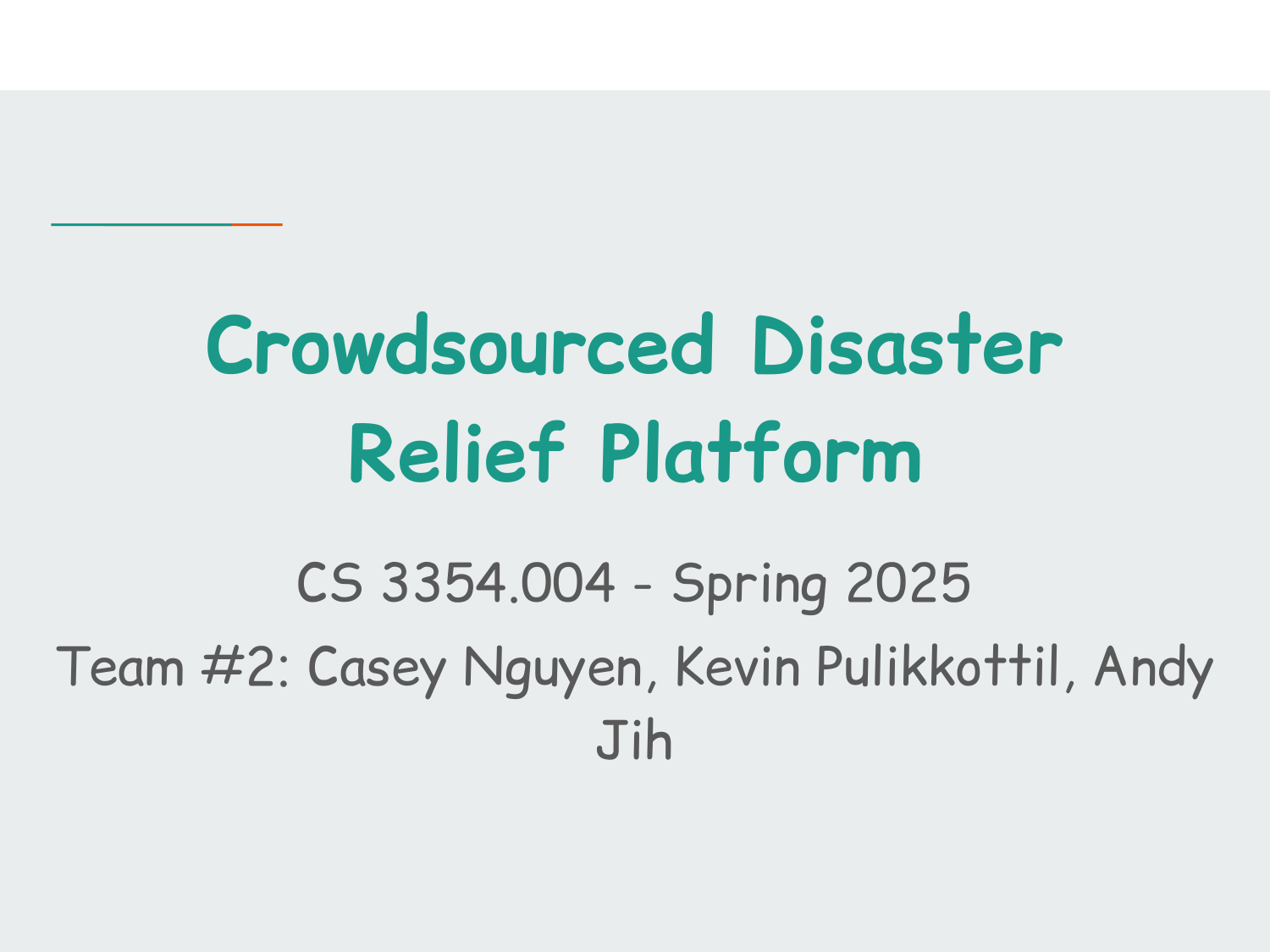

# Crowdsourced Disaster Relief Platform
CS 3354.004 - Spring 2025
Team #2: Casey Nguyen, Kevin Pulikkottil, Andy Jih